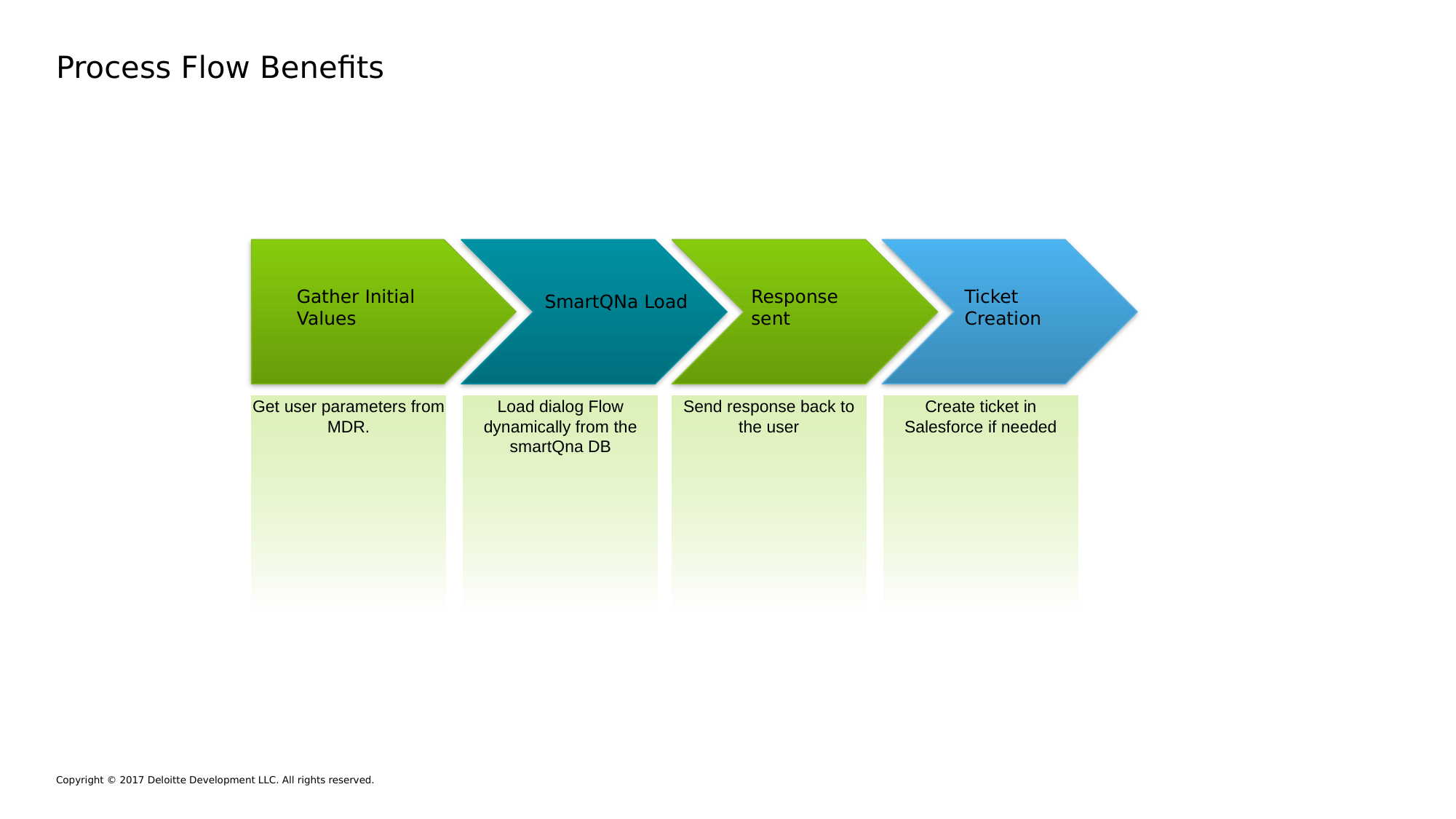

# Process Flow Benefits

Gather Initial Values
Response sent
Ticket Creation
SmartQNa Load
Load dialog Flow dynamically from the smartQna DB
Send response back to the user
Create ticket in Salesforce if needed
Get user parameters from MDR.